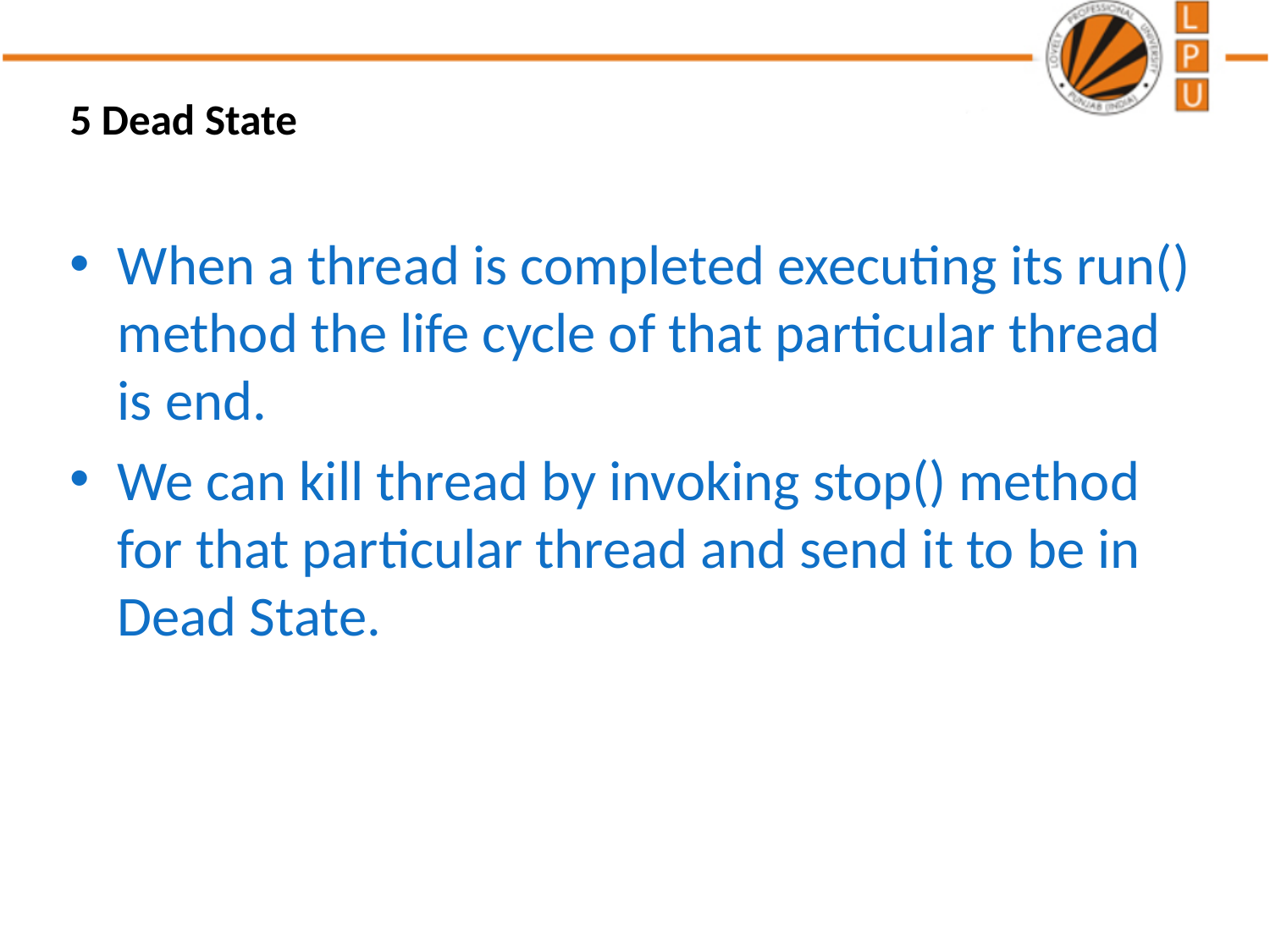

# 5 Dead State
When a thread is completed executing its run() method the life cycle of that particular thread is end.
We can kill thread by invoking stop() method for that particular thread and send it to be in Dead State.
17